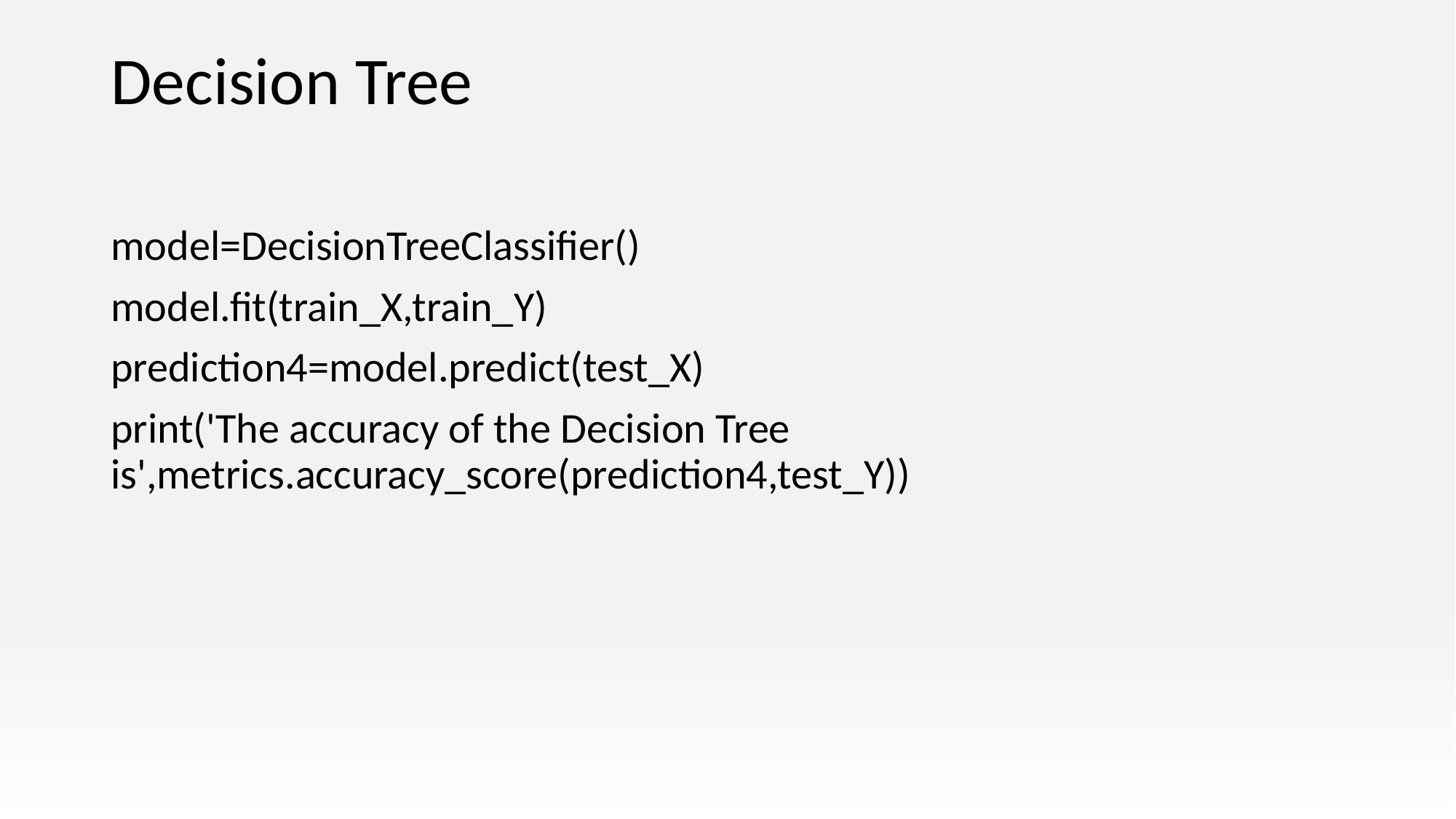

# Decision Tree
model=DecisionTreeClassifier()
model.fit(train_X,train_Y)
prediction4=model.predict(test_X)
print('The accuracy of the Decision Tree is',metrics.accuracy_score(prediction4,test_Y))